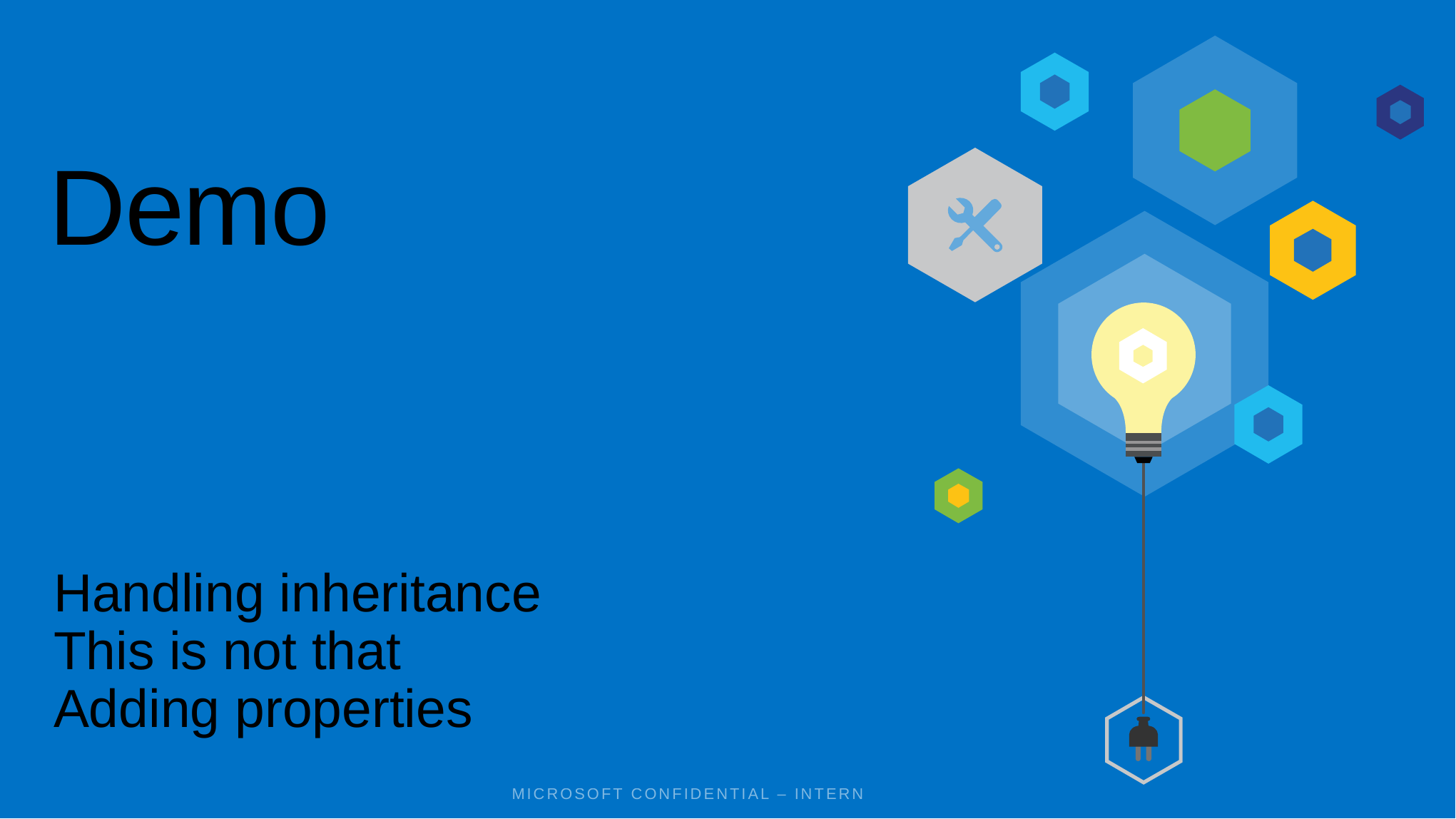

# Demo
Handling inheritance
This is not that
Adding properties